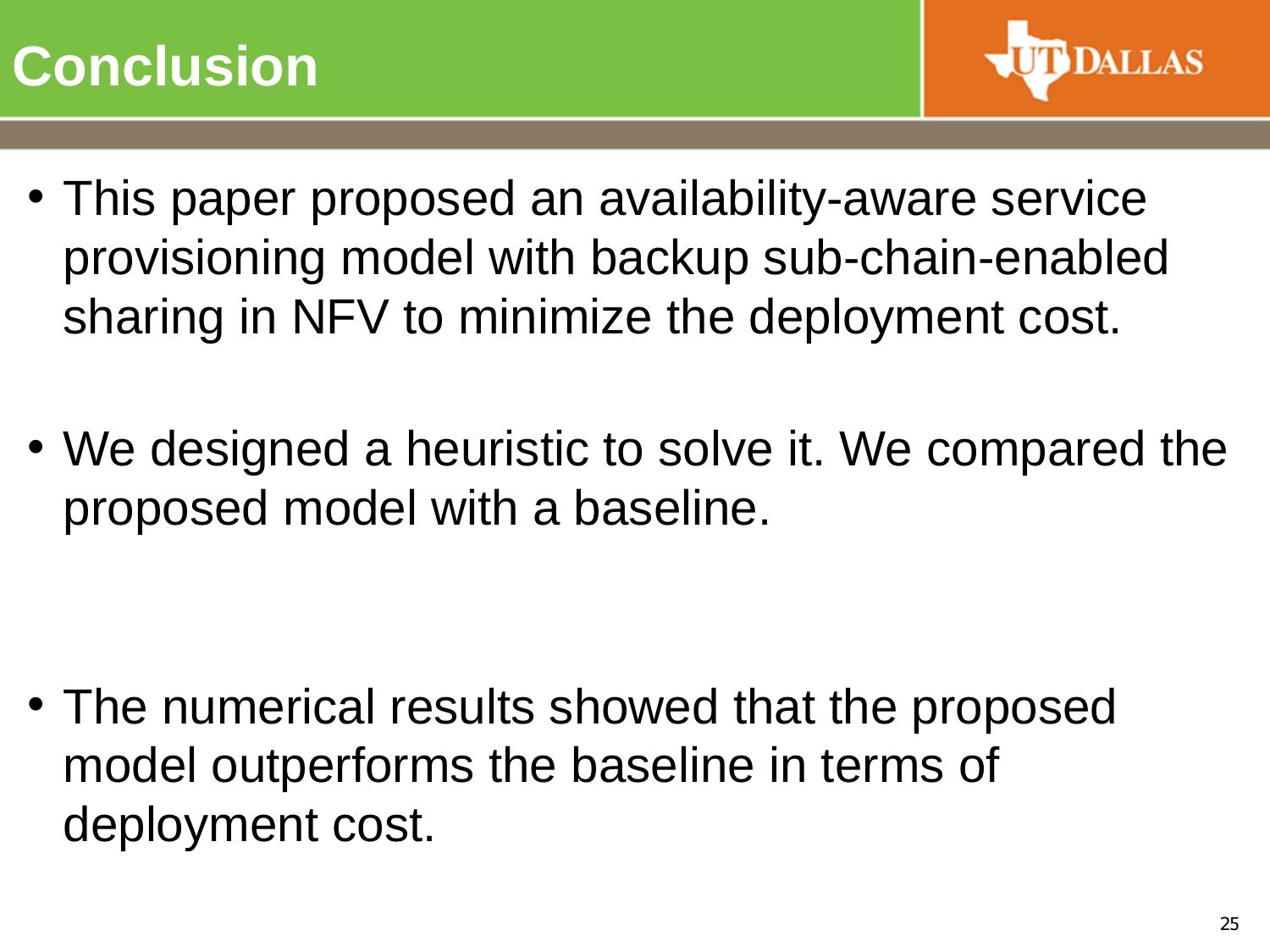

# Conclusion
This paper proposed an availability-aware service provisioning model with backup sub-chain-enabled sharing in NFV to minimize the deployment cost.

We designed a heuristic to solve it. We compared the proposed model with a baseline.

The numerical results showed that the proposed model outperforms the baseline in terms of deployment cost.

25